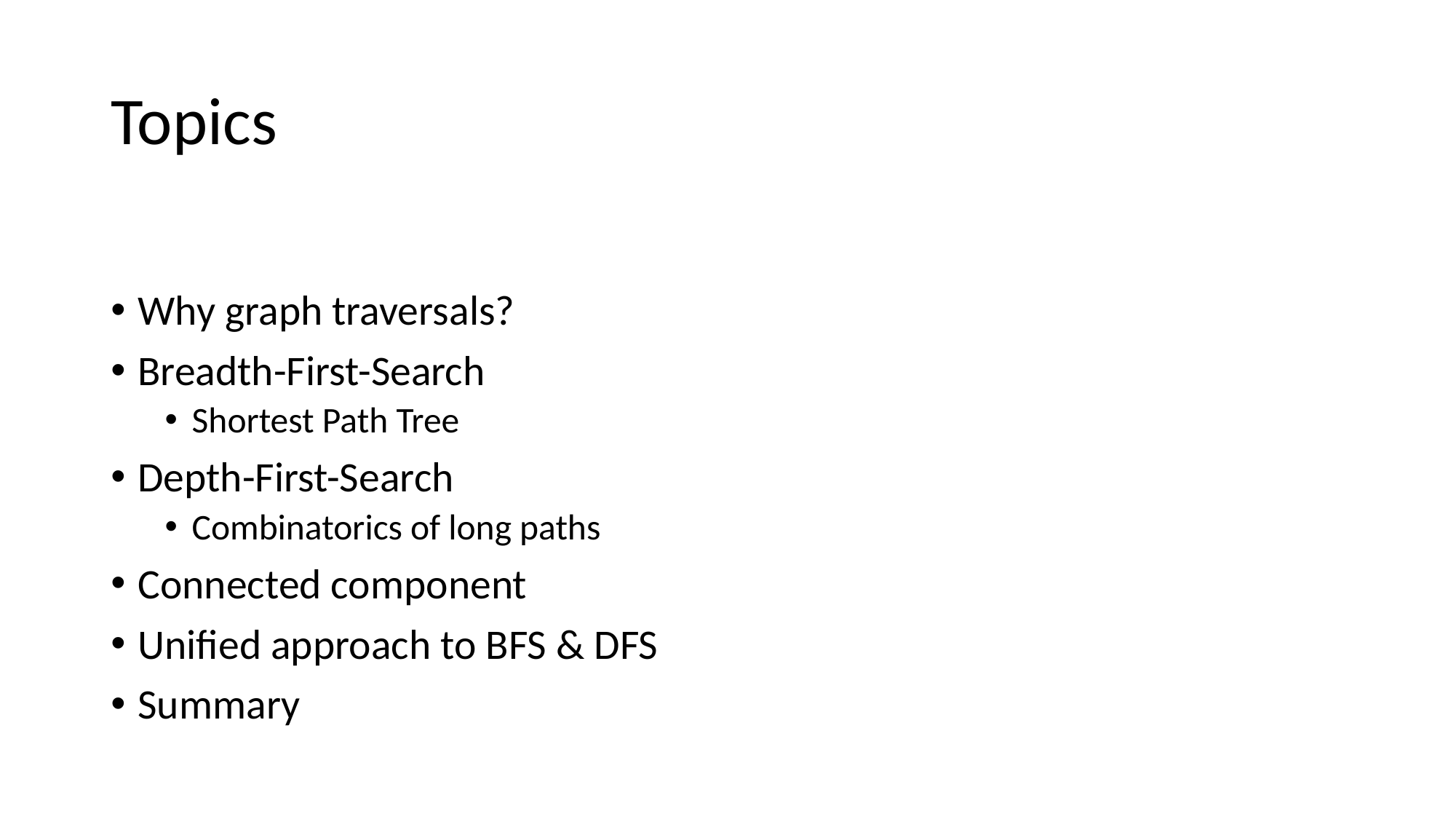

# Topics

Why graph traversals?
Breadth-First-Search
Shortest Path Tree
Depth-First-Search
Combinatorics of long paths
Connected component
Unified approach to BFS & DFS
Summary